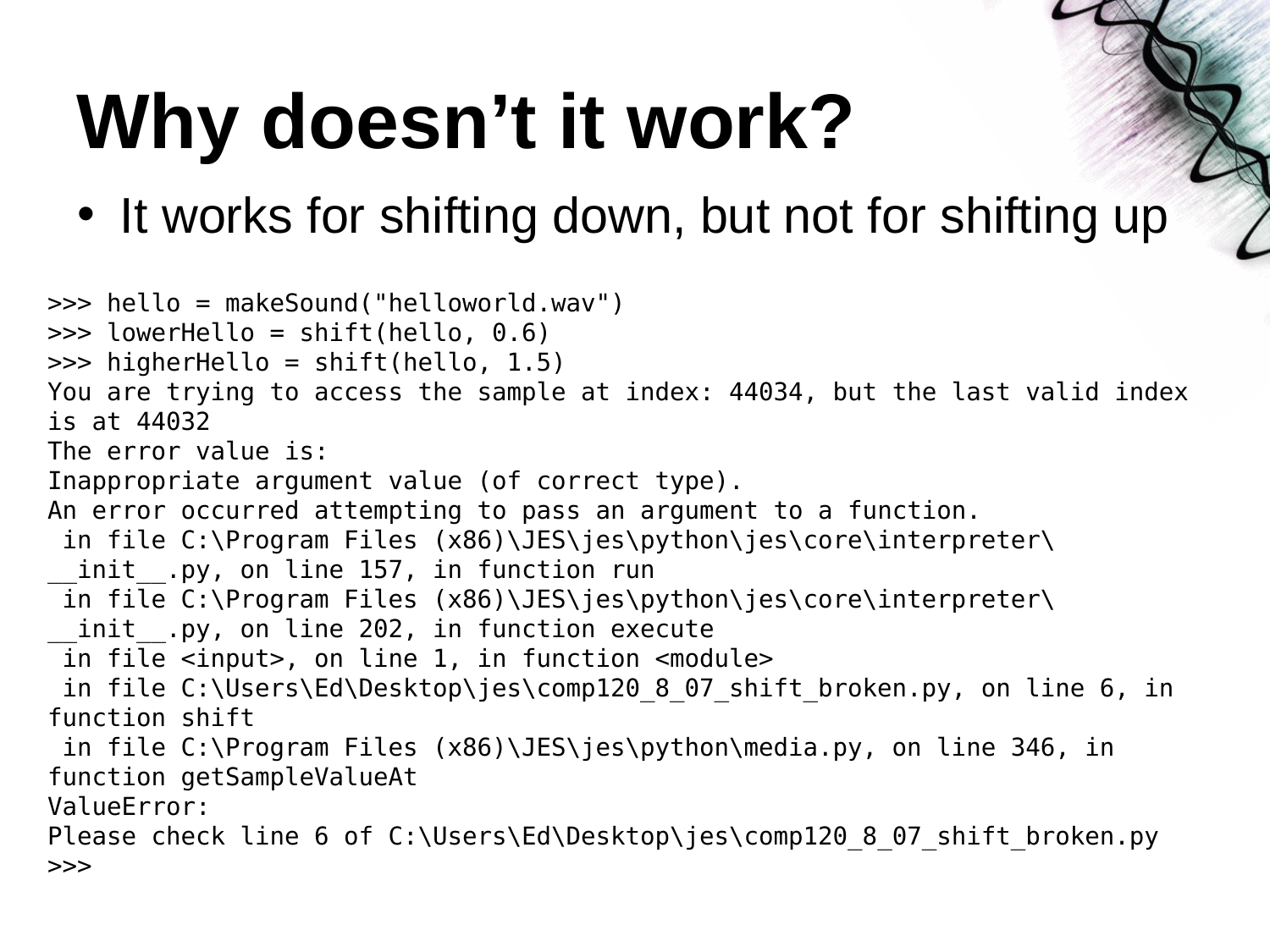

# Why doesn’t it work?
It works for shifting down, but not for shifting up
>>> hello = makeSound("helloworld.wav")
>>> lowerHello = shift(hello, 0.6)
>>> higherHello = shift(hello, 1.5)
You are trying to access the sample at index: 44034, but the last valid index is at 44032
The error value is:
Inappropriate argument value (of correct type).
An error occurred attempting to pass an argument to a function.
 in file C:\Program Files (x86)\JES\jes\python\jes\core\interpreter\__init__.py, on line 157, in function run
 in file C:\Program Files (x86)\JES\jes\python\jes\core\interpreter\__init__.py, on line 202, in function execute
 in file <input>, on line 1, in function <module>
 in file C:\Users\Ed\Desktop\jes\comp120_8_07_shift_broken.py, on line 6, in function shift
 in file C:\Program Files (x86)\JES\jes\python\media.py, on line 346, in function getSampleValueAt
ValueError:
Please check line 6 of C:\Users\Ed\Desktop\jes\comp120_8_07_shift_broken.py
>>>